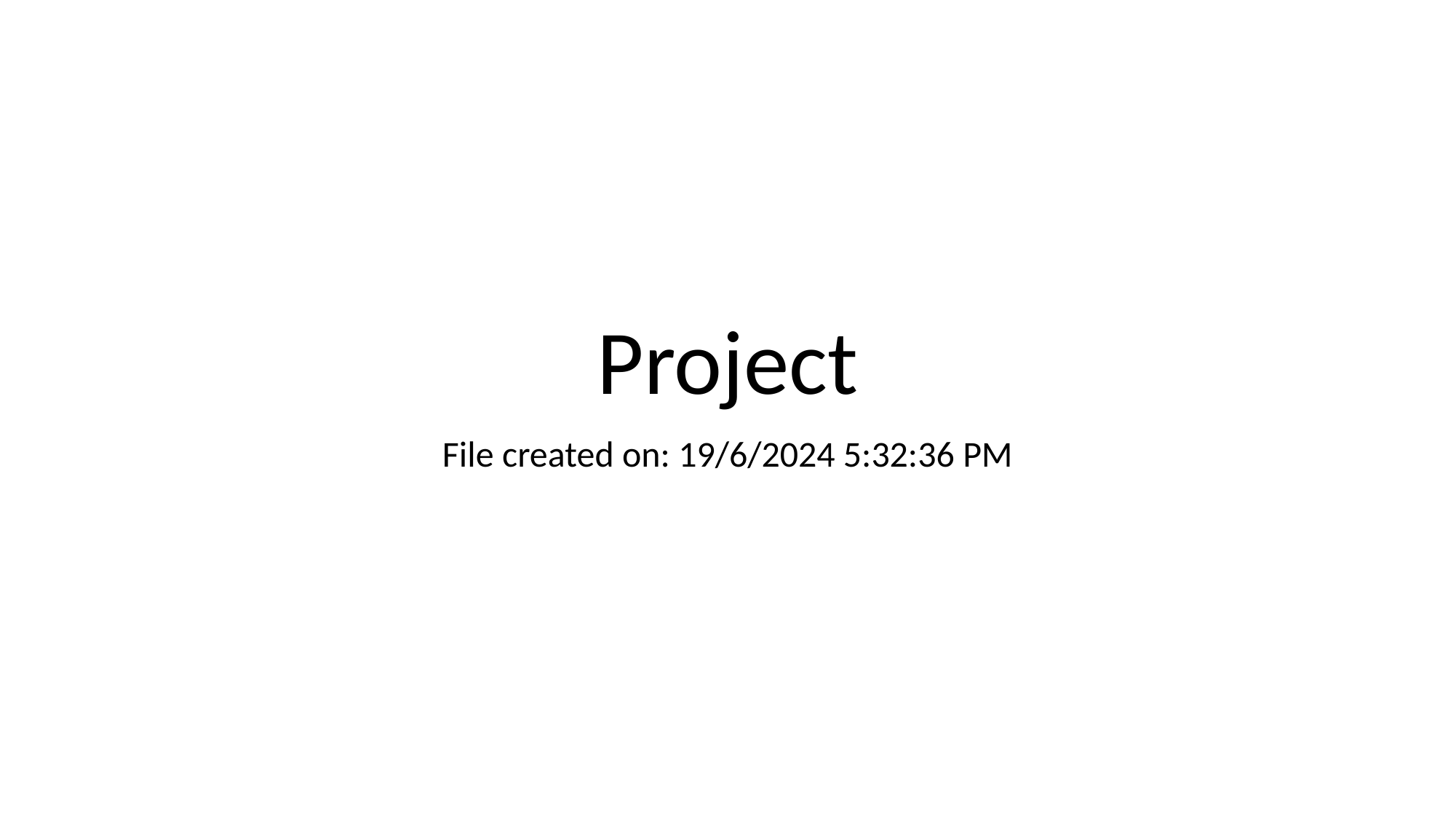

# Project
File created on: 19/6/2024 5:32:36 PM